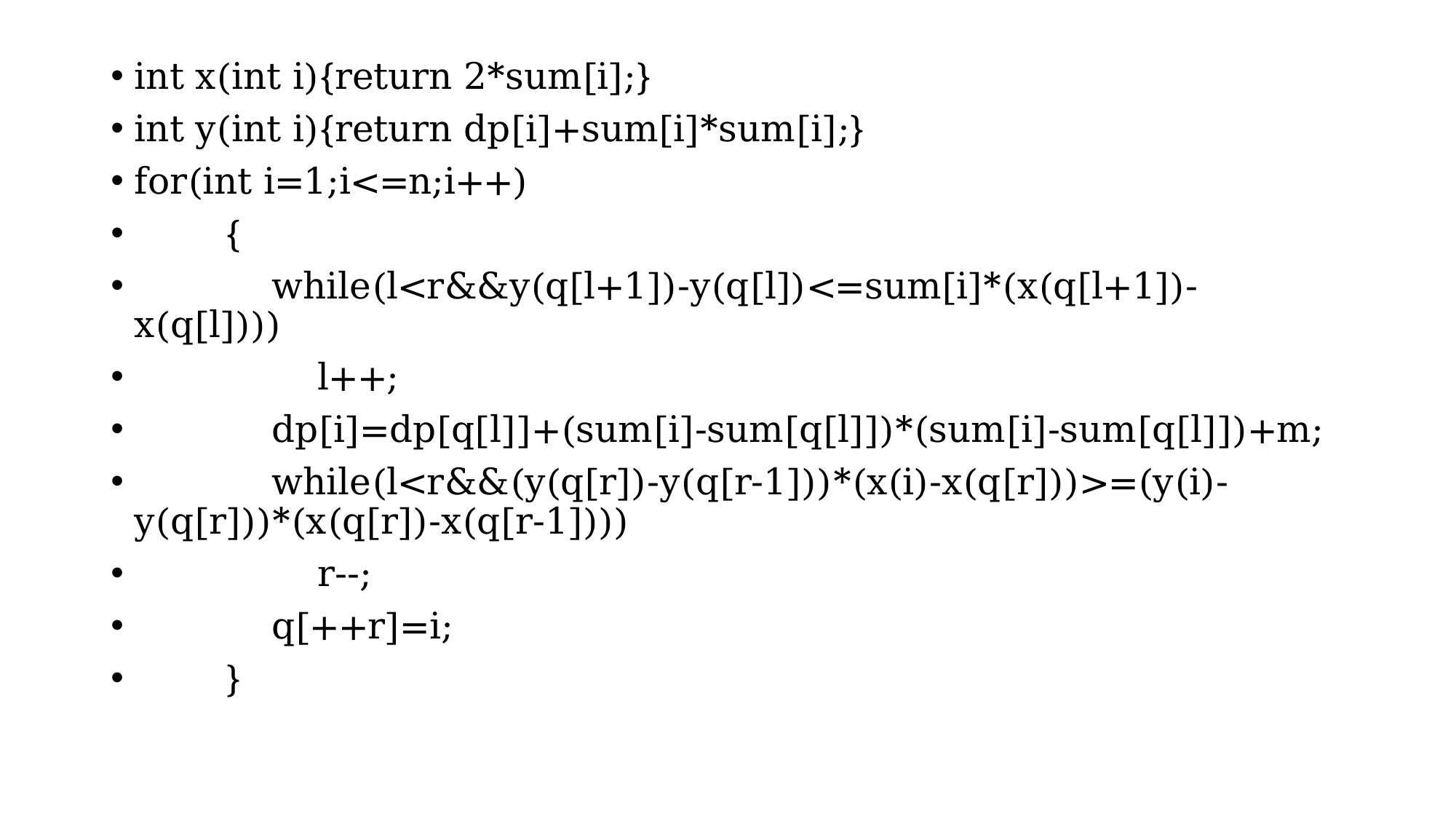

int x(int i){return 2*sum[i];}
int y(int i){return dp[i]+sum[i]*sum[i];}
for(int i=1;i<=n;i++)
        {
            while(l<r&&y(q[l+1])-y(q[l])<=sum[i]*(x(q[l+1])-x(q[l])))
                l++;
            dp[i]=dp[q[l]]+(sum[i]-sum[q[l]])*(sum[i]-sum[q[l]])+m;
            while(l<r&&(y(q[r])-y(q[r-1]))*(x(i)-x(q[r]))>=(y(i)-y(q[r]))*(x(q[r])-x(q[r-1])))
                r--;
            q[++r]=i;
        }